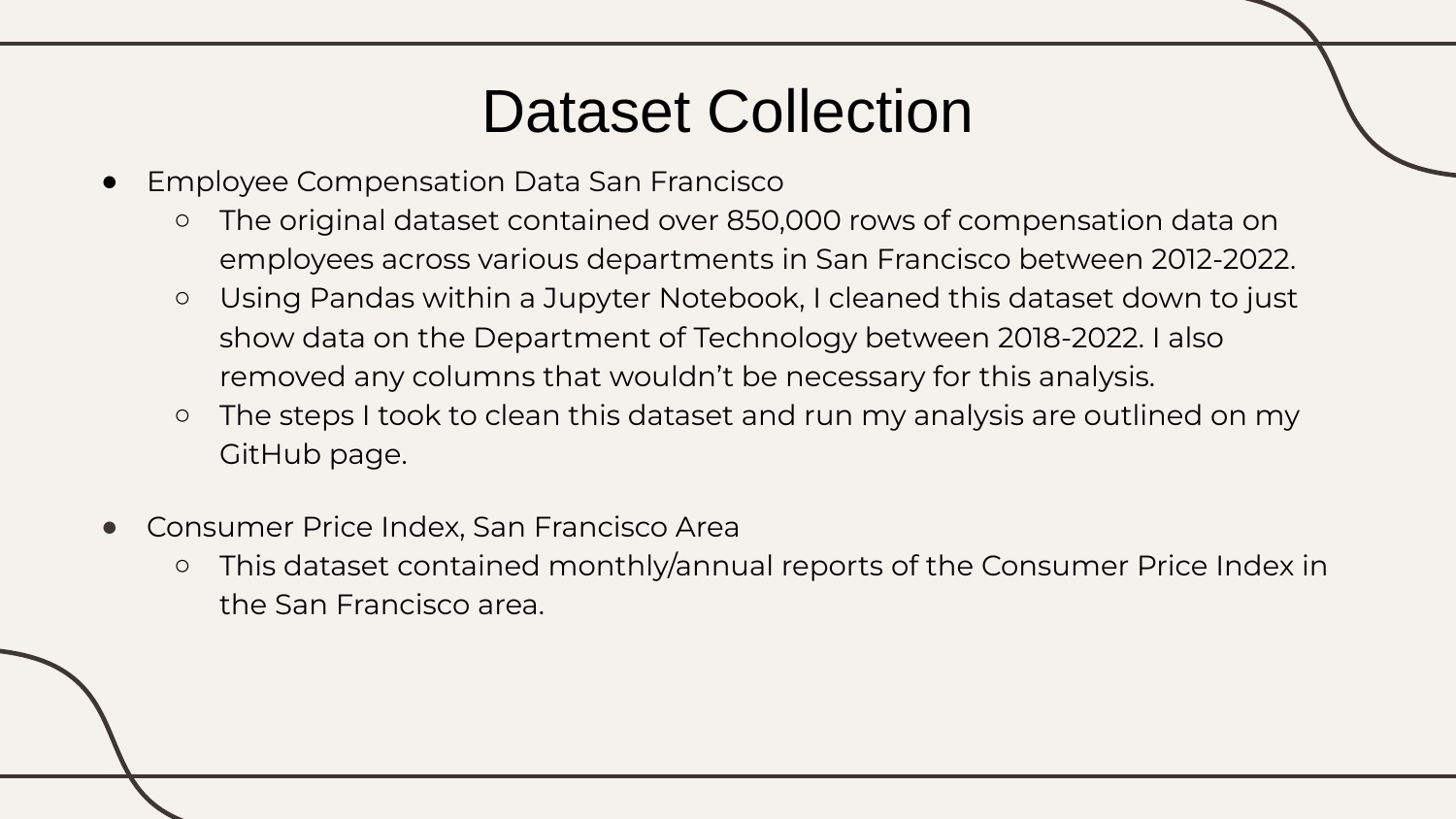

# Dataset Collection
Employee Compensation Data San Francisco
The original dataset contained over 850,000 rows of compensation data on employees across various departments in San Francisco between 2012-2022.
Using Pandas within a Jupyter Notebook, I cleaned this dataset down to just show data on the Department of Technology between 2018-2022. I also removed any columns that wouldn’t be necessary for this analysis.
The steps I took to clean this dataset and run my analysis are outlined on my GitHub page.

Consumer Price Index, San Francisco Area
This dataset contained monthly/annual reports of the Consumer Price Index in the San Francisco area.